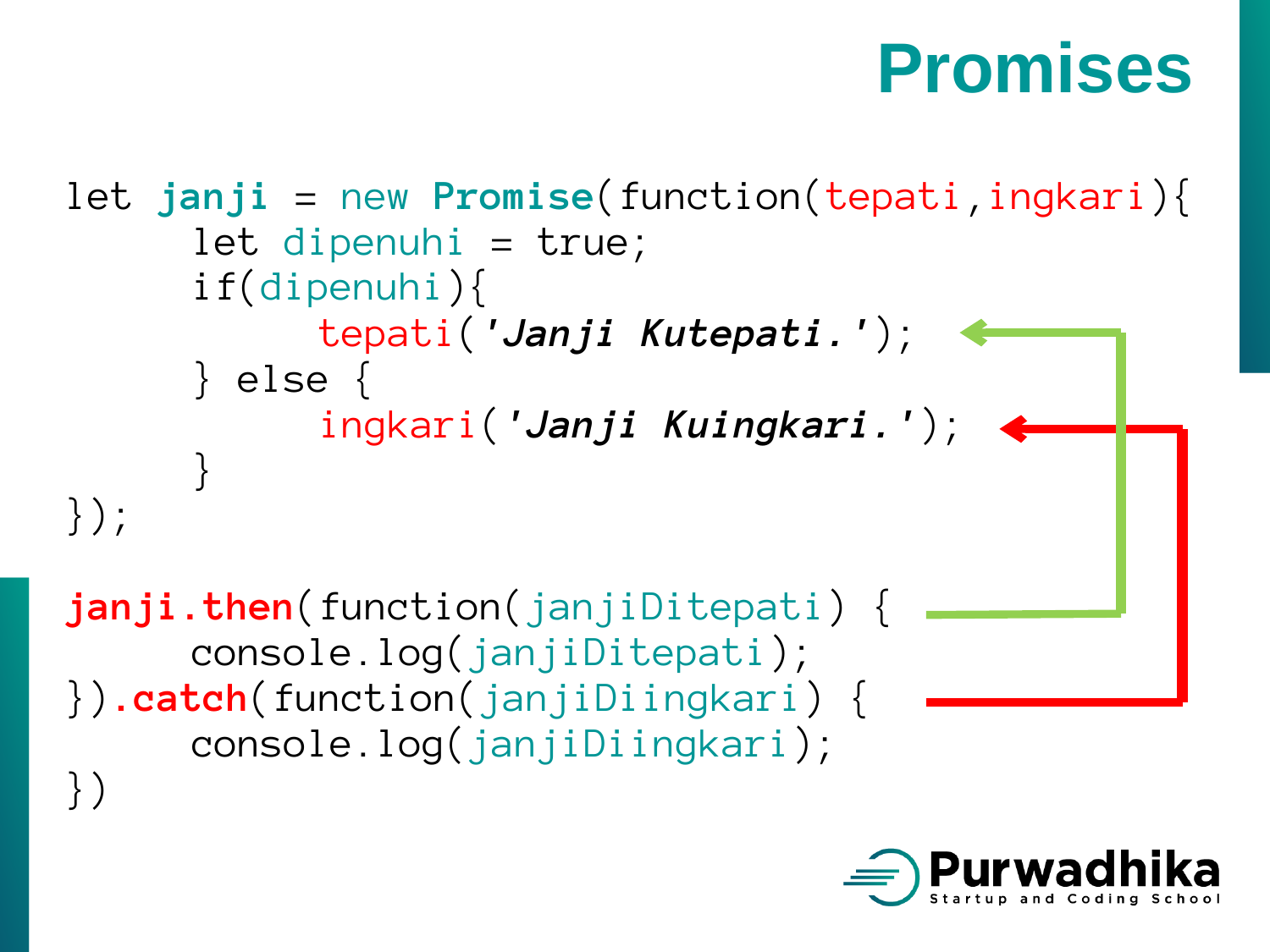

Promises
let janji = new Promise(function(tepati,ingkari){
	let dipenuhi = true;
	if(dipenuhi){
		tepati('Janji Kutepati.');
	} else {
		ingkari('Janji Kuingkari.');
	}
});
janji.then(function(janjiDitepati) {
	console.log(janjiDitepati);
}).catch(function(janjiDiingkari) {
	console.log(janjiDiingkari);
})